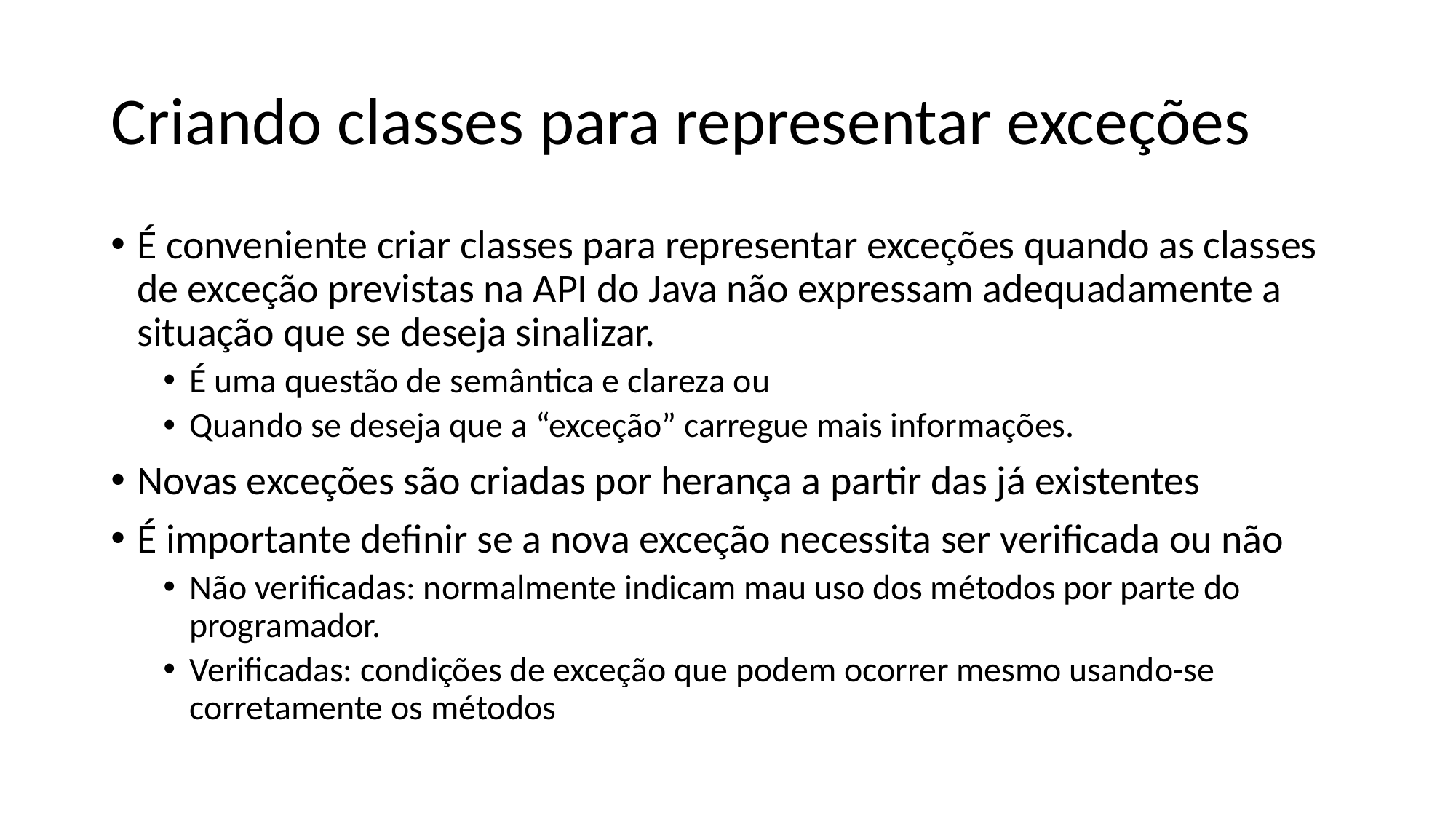

# Criando classes para representar exceções
É conveniente criar classes para representar exceções quando as classes de exceção previstas na API do Java não expressam adequadamente a situação que se deseja sinalizar.
É uma questão de semântica e clareza ou
Quando se deseja que a “exceção” carregue mais informações.
Novas exceções são criadas por herança a partir das já existentes
É importante definir se a nova exceção necessita ser verificada ou não
Não verificadas: normalmente indicam mau uso dos métodos por parte do programador.
Verificadas: condições de exceção que podem ocorrer mesmo usando-se corretamente os métodos